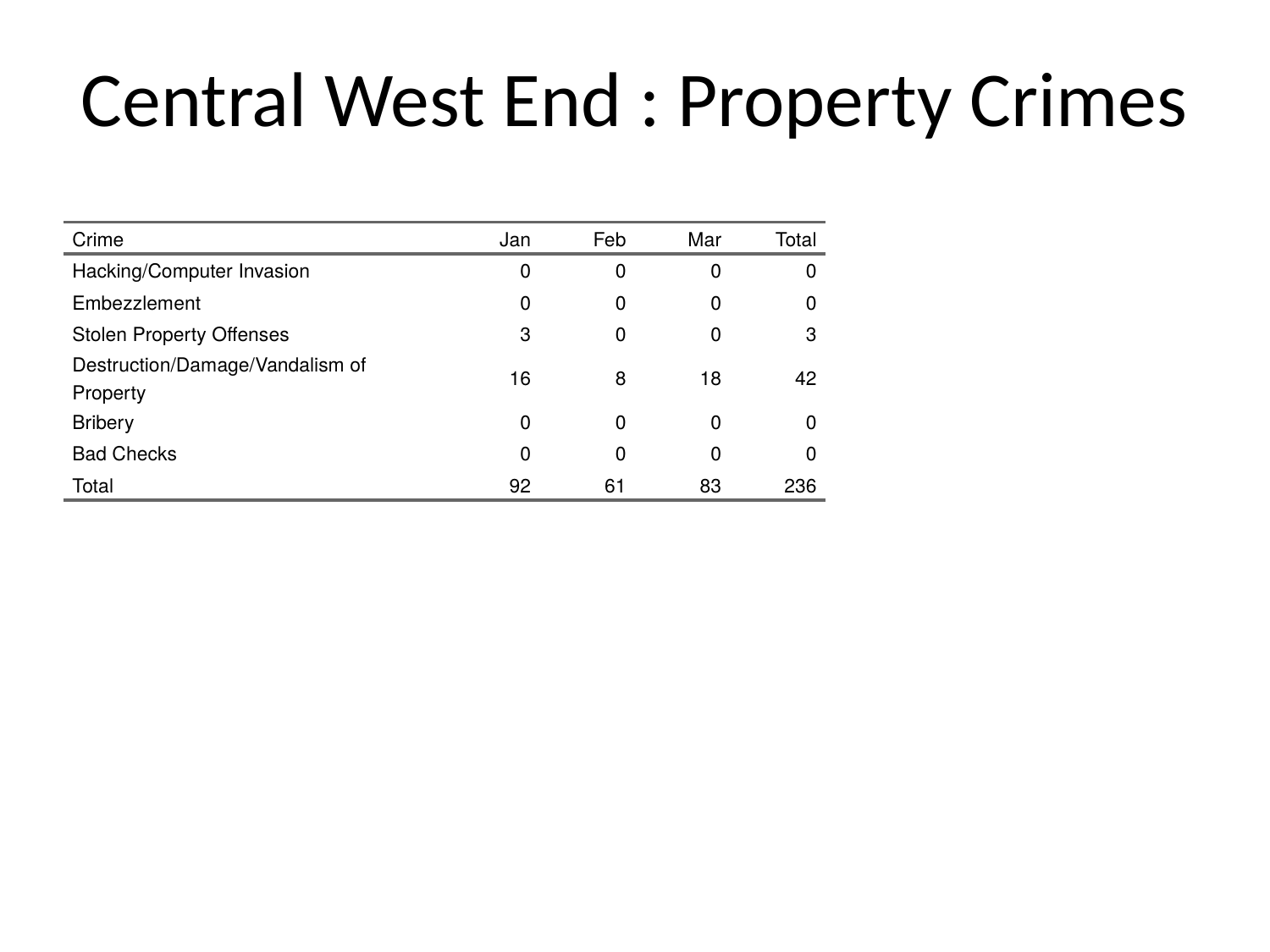

# Central West End : Property Crimes
| Crime | Jan | Feb | Mar | Total |
| --- | --- | --- | --- | --- |
| Hacking/Computer Invasion | 0 | 0 | 0 | 0 |
| Embezzlement | 0 | 0 | 0 | 0 |
| Stolen Property Offenses | 3 | 0 | 0 | 3 |
| Destruction/Damage/Vandalism of Property | 16 | 8 | 18 | 42 |
| Bribery | 0 | 0 | 0 | 0 |
| Bad Checks | 0 | 0 | 0 | 0 |
| Total | 92 | 61 | 83 | 236 |